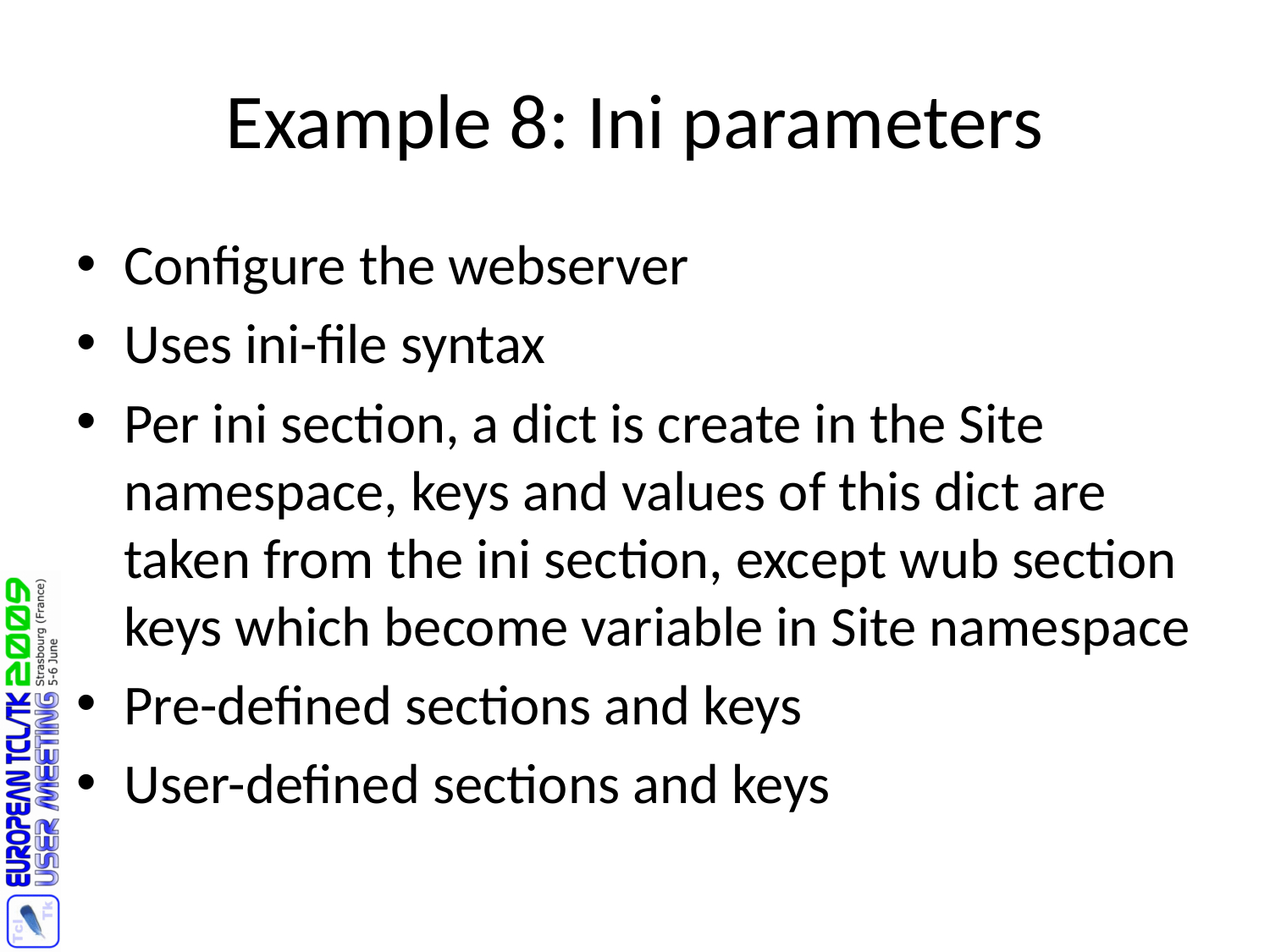

# Example 8: Ini parameters
Configure the webserver
Uses ini-file syntax
Per ini section, a dict is create in the Site namespace, keys and values of this dict are taken from the ini section, except wub section keys which become variable in Site namespace
Pre-defined sections and keys
User-defined sections and keys